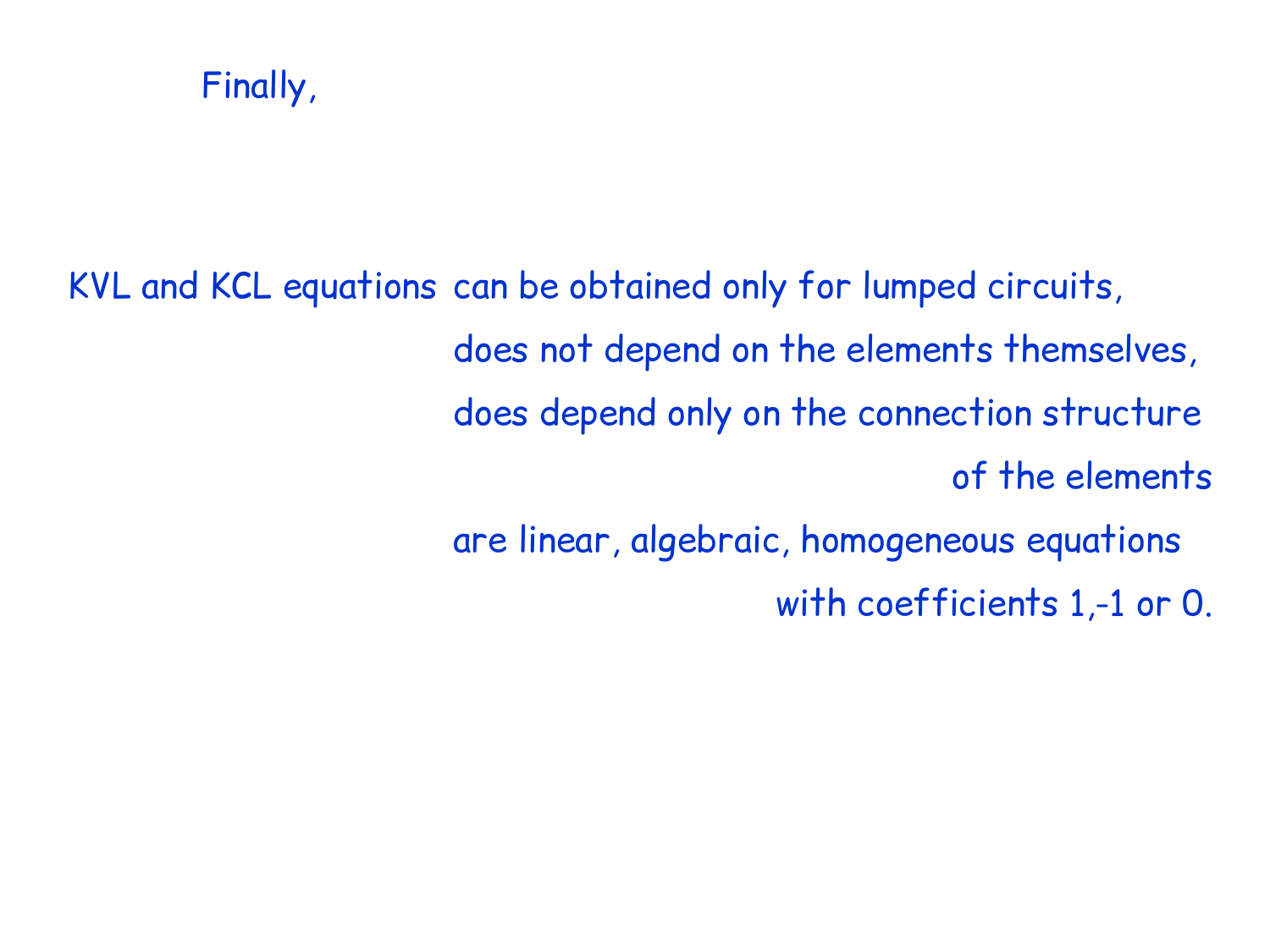

Finally,
KVL and KCL equations	can be obtained only for lumped circuits,
	does not depend on the elements themselves,
	does depend only on the connection structure
of the elements
	are linear, algebraic, homogeneous equations
 with coefficients 1,-1 or 0.